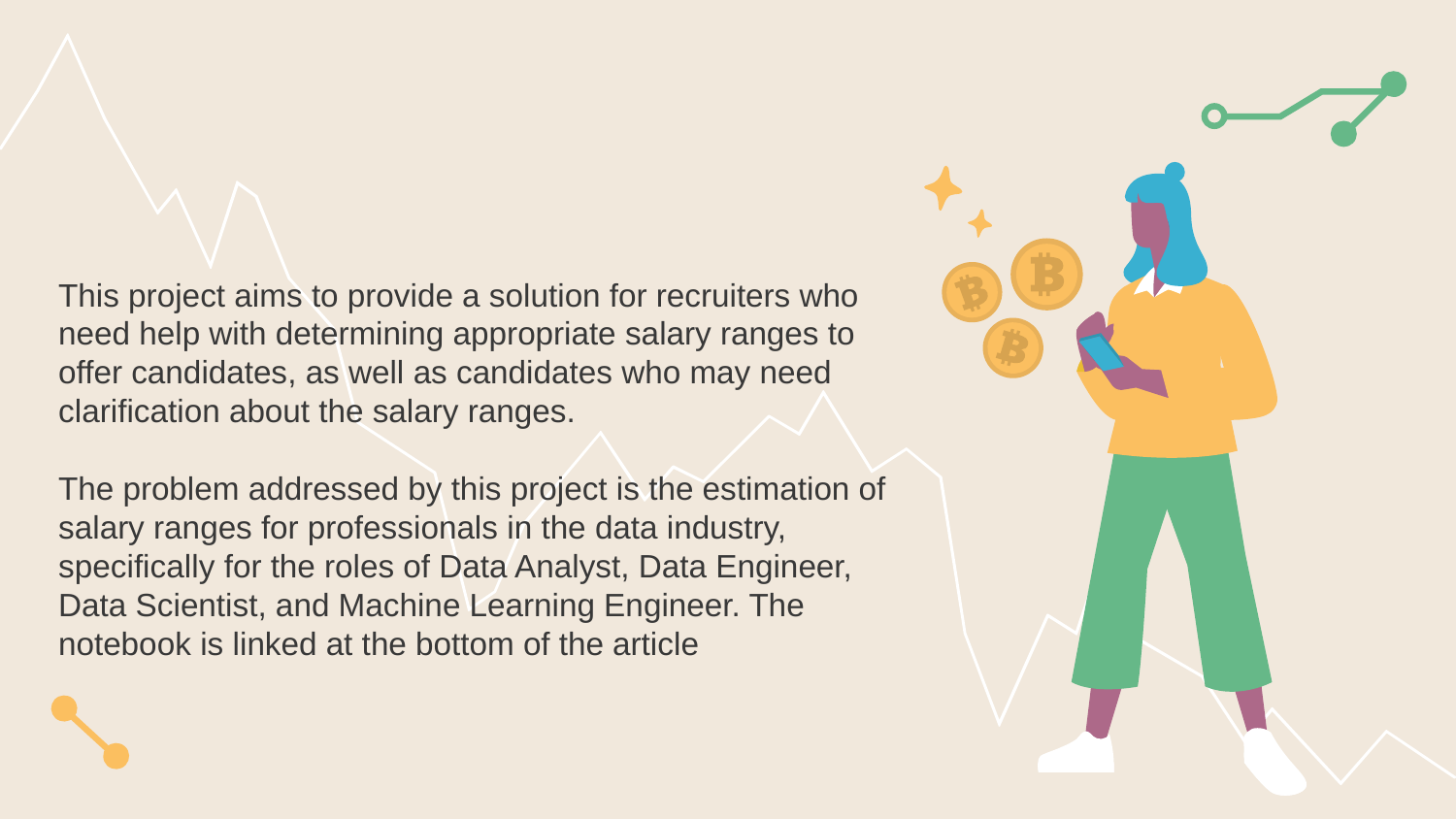

# This project aims to provide a solution for recruiters who need help with determining appropriate salary ranges to offer candidates, as well as candidates who may need clarification about the salary ranges.

The problem addressed by this project is the estimation of salary ranges for professionals in the data industry, specifically for the roles of Data Analyst, Data Engineer, Data Scientist, and Machine Learning Engineer. The notebook is linked at the bottom of the article